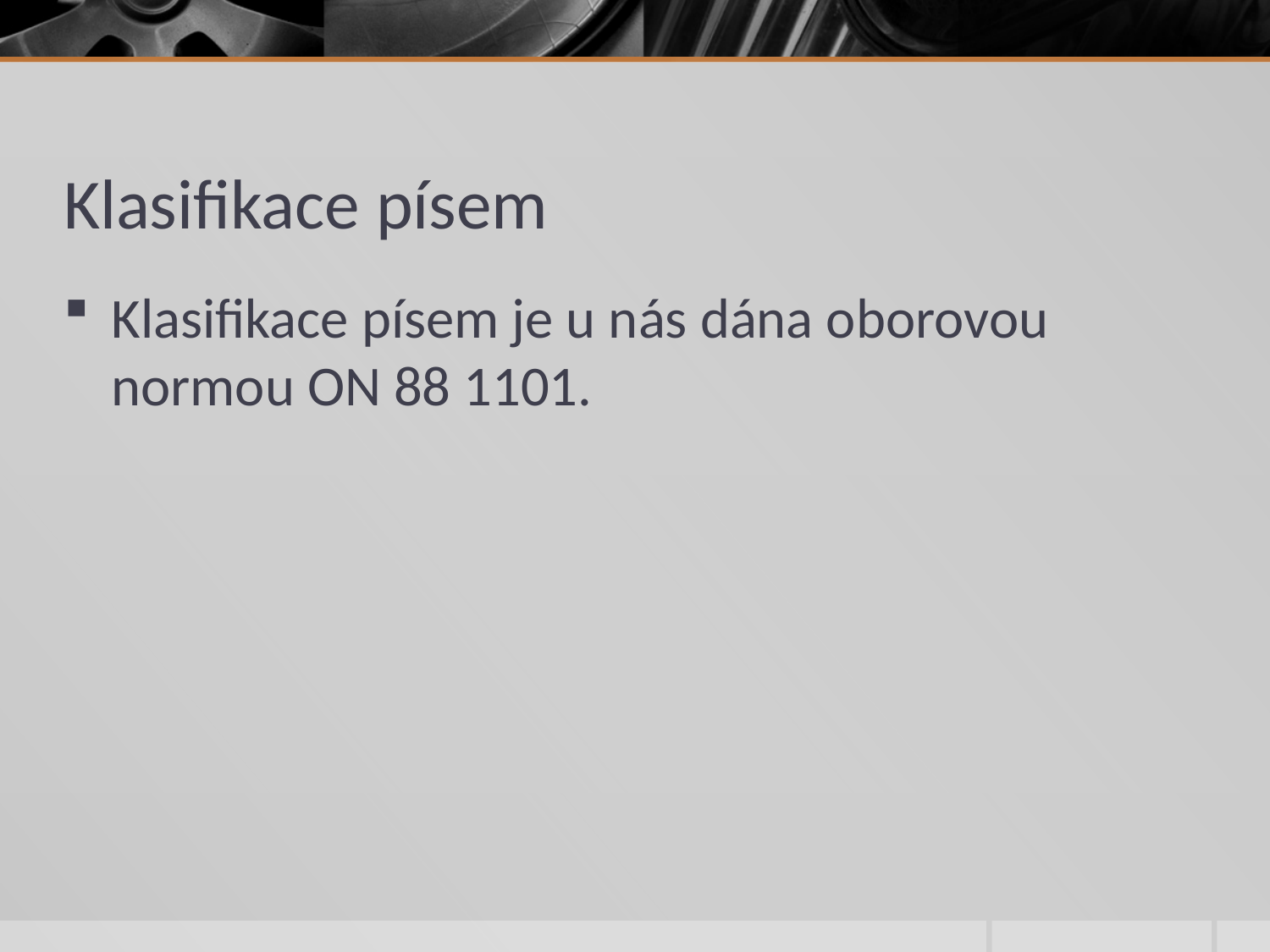

# Klasifikace písem
Klasifikace písem je u nás dána oborovou normou ON 88 1101.